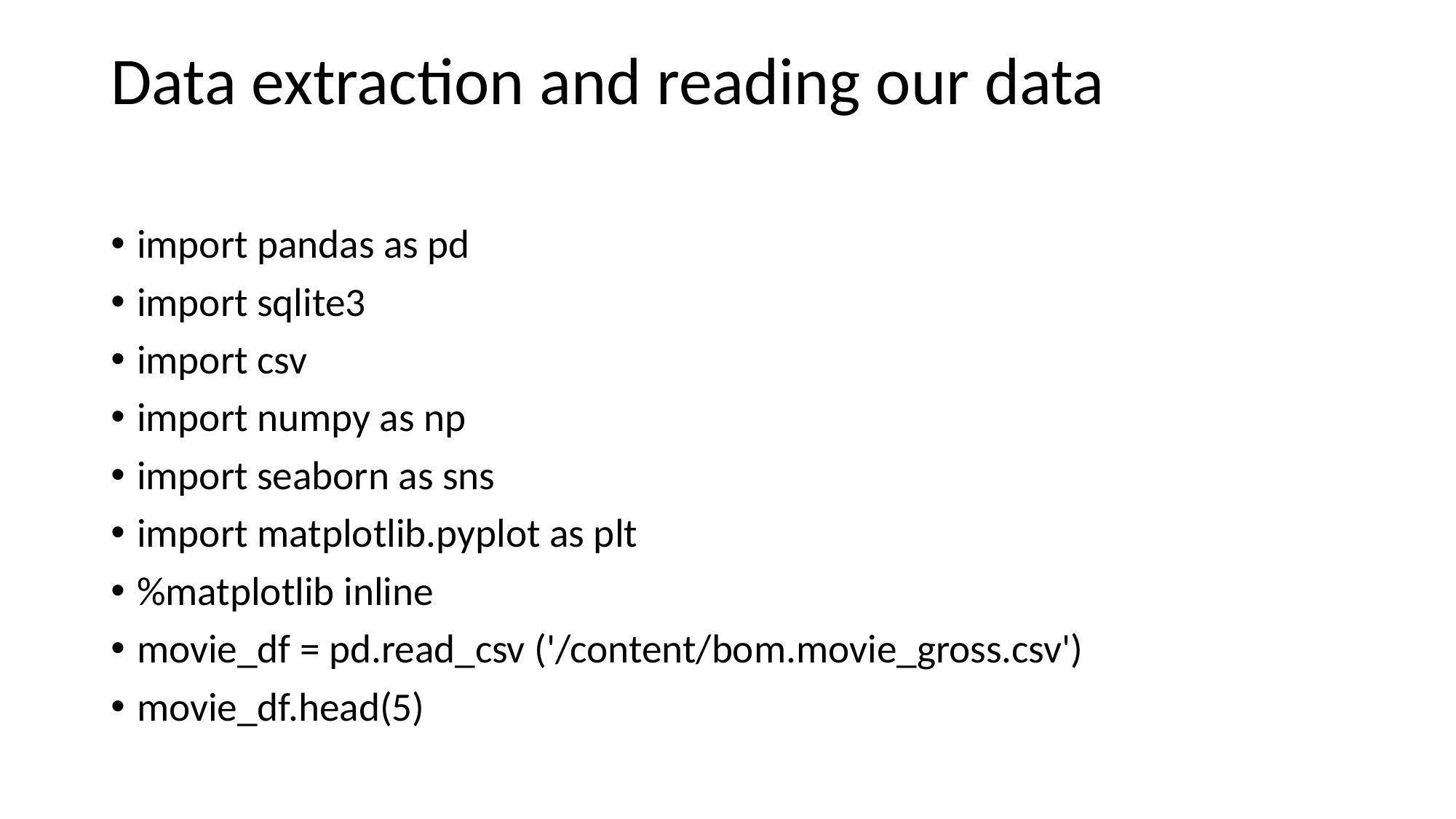

# Data extraction and reading our data
import pandas as pd
import sqlite3
import csv
import numpy as np
import seaborn as sns
import matplotlib.pyplot as plt
%matplotlib inline
movie_df = pd.read_csv ('/content/bom.movie_gross.csv')
movie_df.head(5)